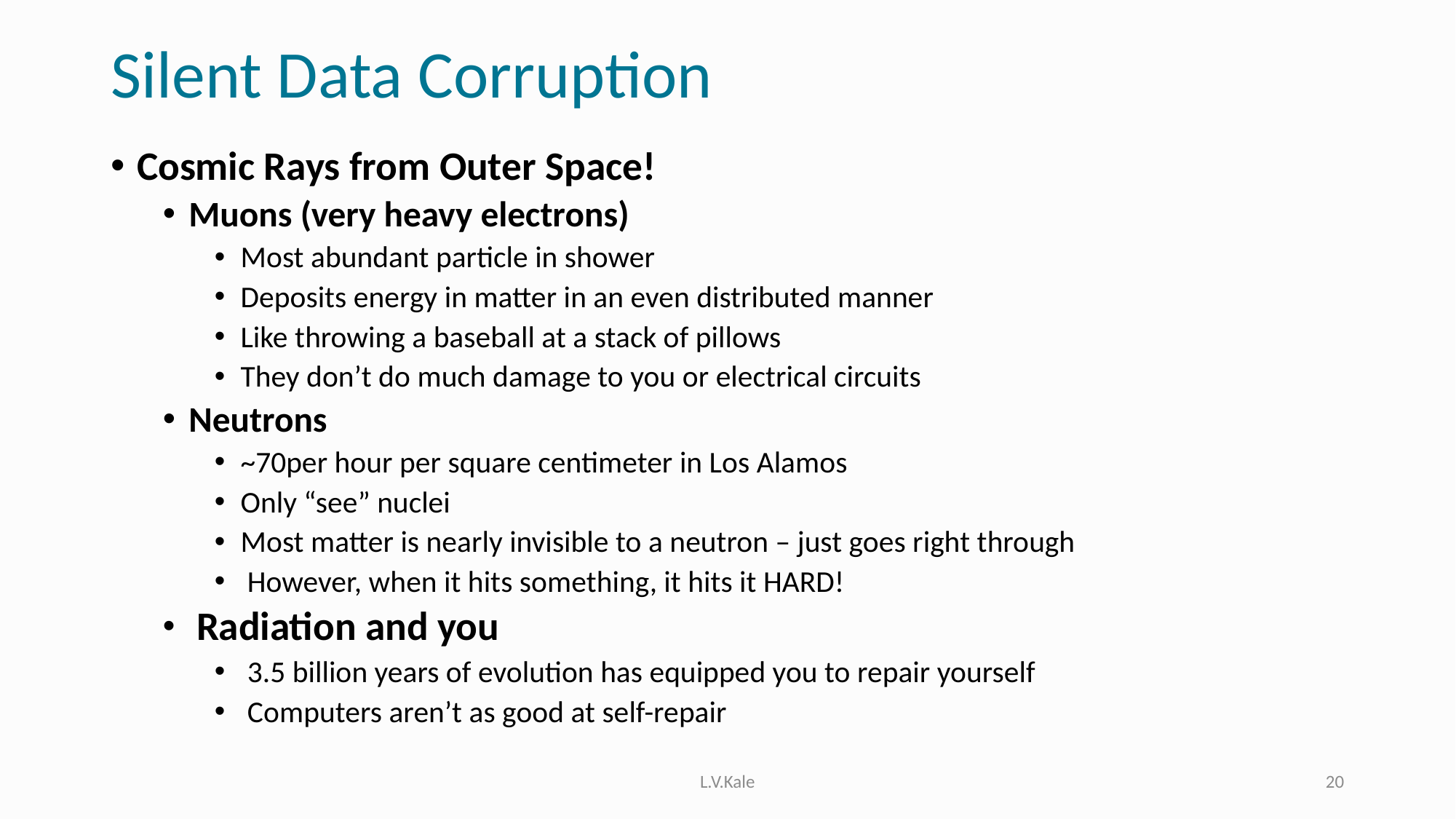

# Silent Data Corruption
Cosmic Rays from Outer Space!
Muons (very heavy electrons)
Most abundant particle in shower
Deposits energy in matter in an even distributed manner
Like throwing a baseball at a stack of pillows
They don’t do much damage to you or electrical circuits
Neutrons
~70per hour per square centimeter in Los Alamos
Only “see” nuclei
Most matter is nearly invisible to a neutron – just goes right through
 However, when it hits something, it hits it HARD!
 Radiation and you
 3.5 billion years of evolution has equipped you to repair yourself
 Computers aren’t as good at self-repair

L.V.Kale
20